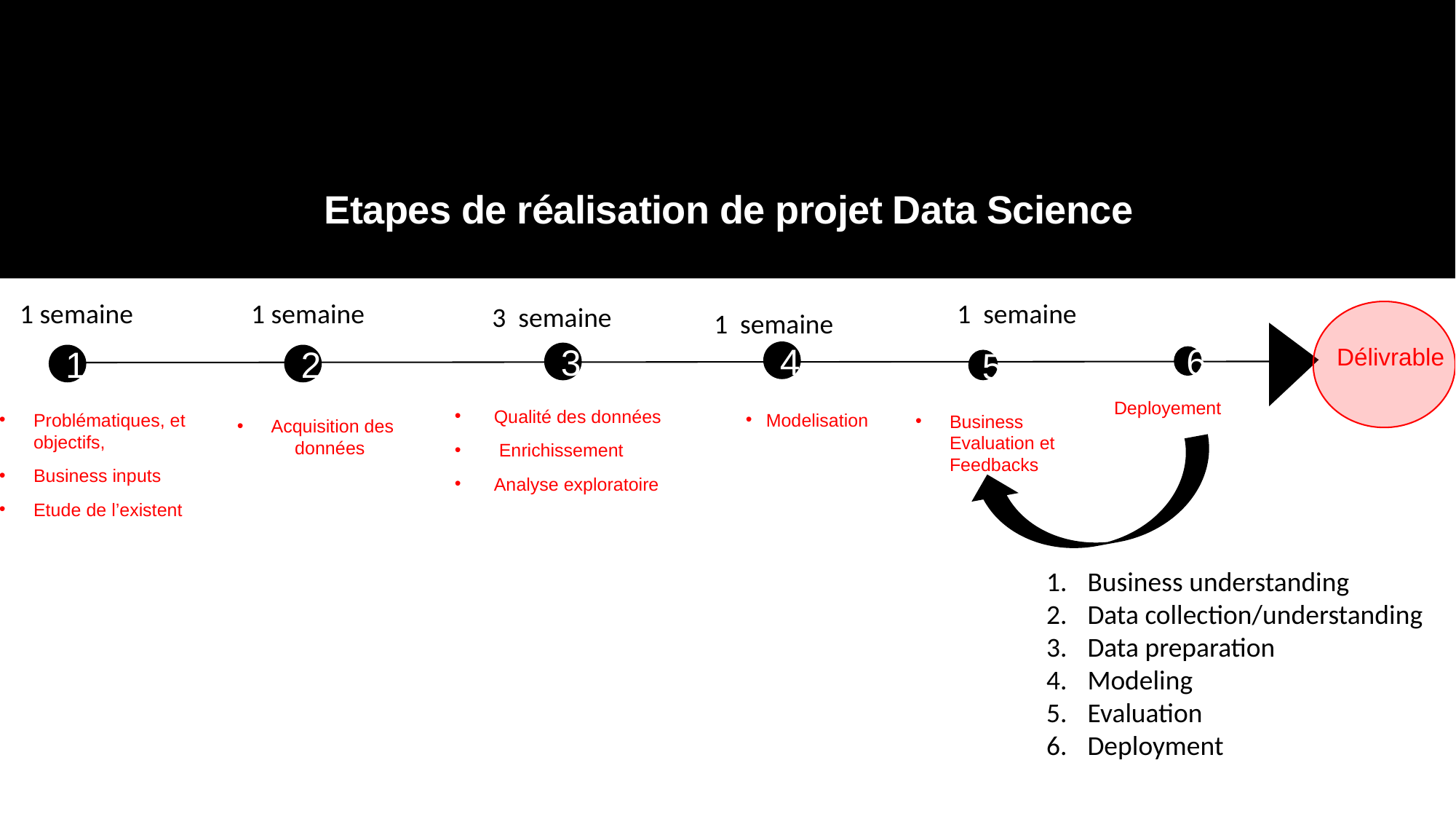

# Etapes de réalisation de projet Data Science
1 semaine
1  semaine
1 semaine
3  semaine
1  semaine

               Délivrable

4
3
1
2
6
5

Business Evaluation et Feedbacks

Deployement
 Qualité des données
  Enrichissement
 Analyse exploratoire
Problématiques, et objectifs,
Business inputs
Etude de l’existent
Modelisation
Acquisition des données
Business understanding
Data collection/understanding
Data preparation
Modeling
Evaluation
Deployment